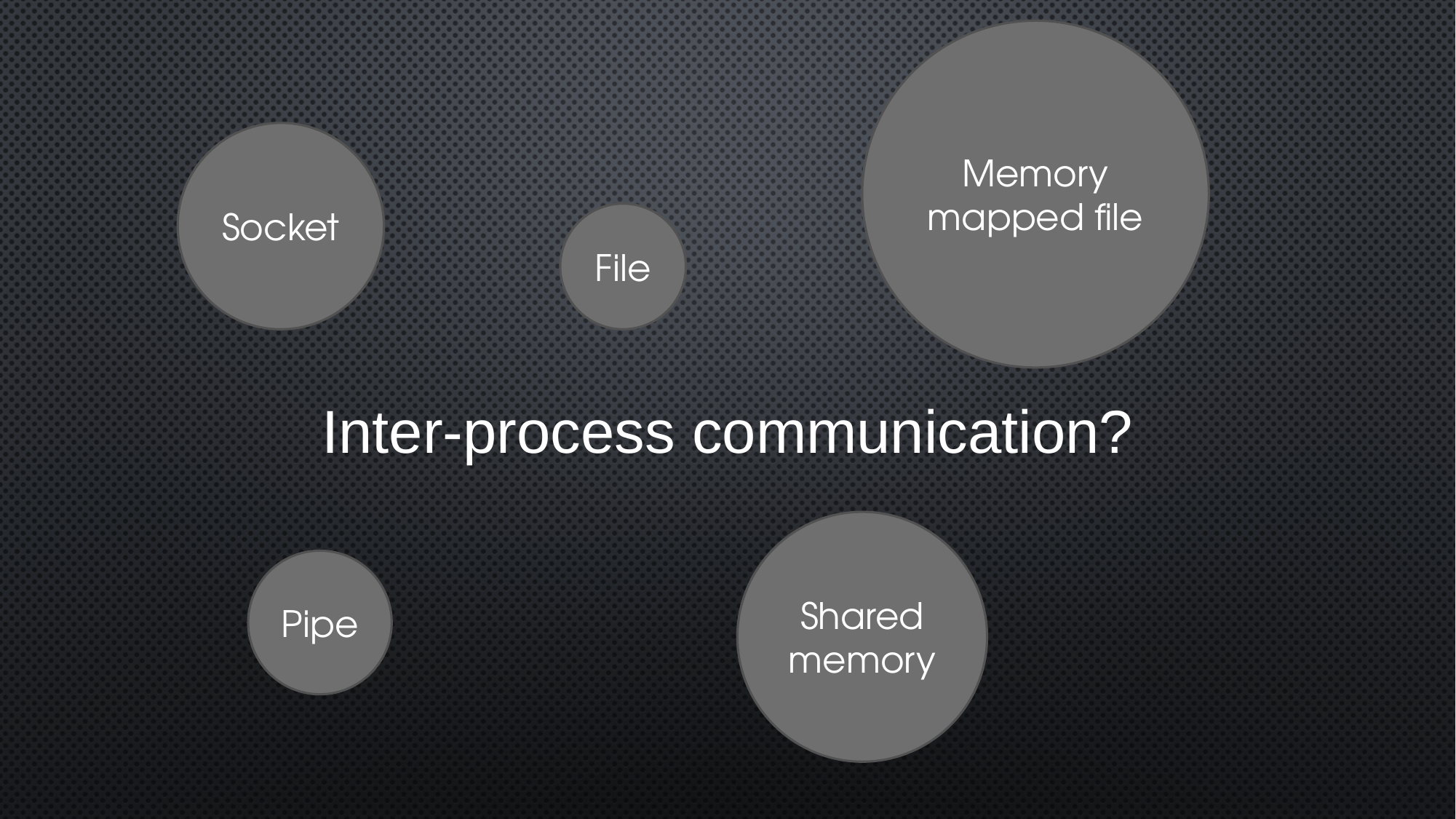

Memory mapped file
Socket
File
Inter-process communication?
Shared memory
Pipe